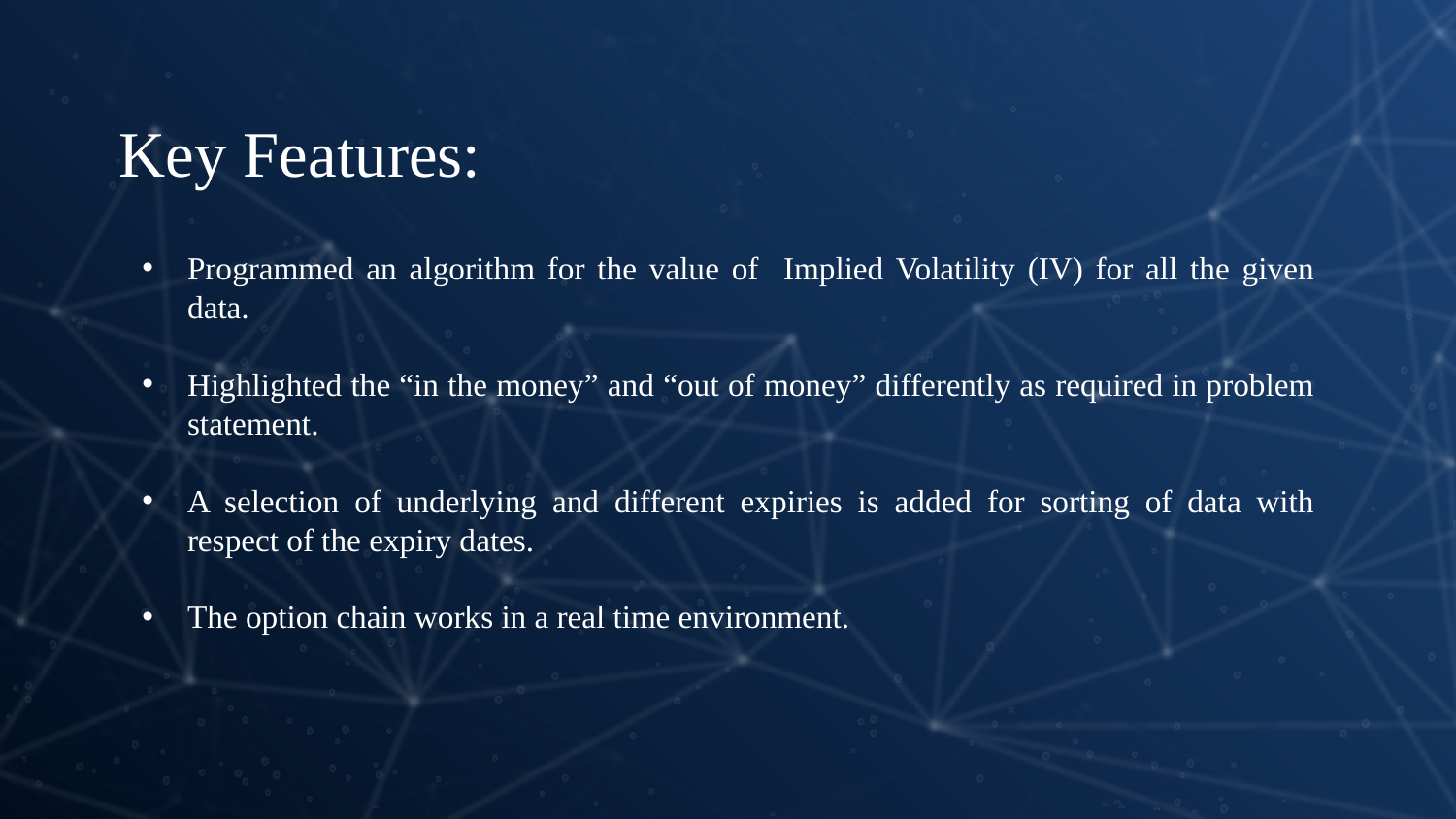

Key Features:

Programmed an algorithm for the value of  Implied Volatility (IV) for all the given data.

Highlighted the “in the money” and “out of money” differently as required in problem statement.

A selection of underlying and different expiries is added for sorting of data with respect of the expiry dates.

The option chain works in a real time environment.